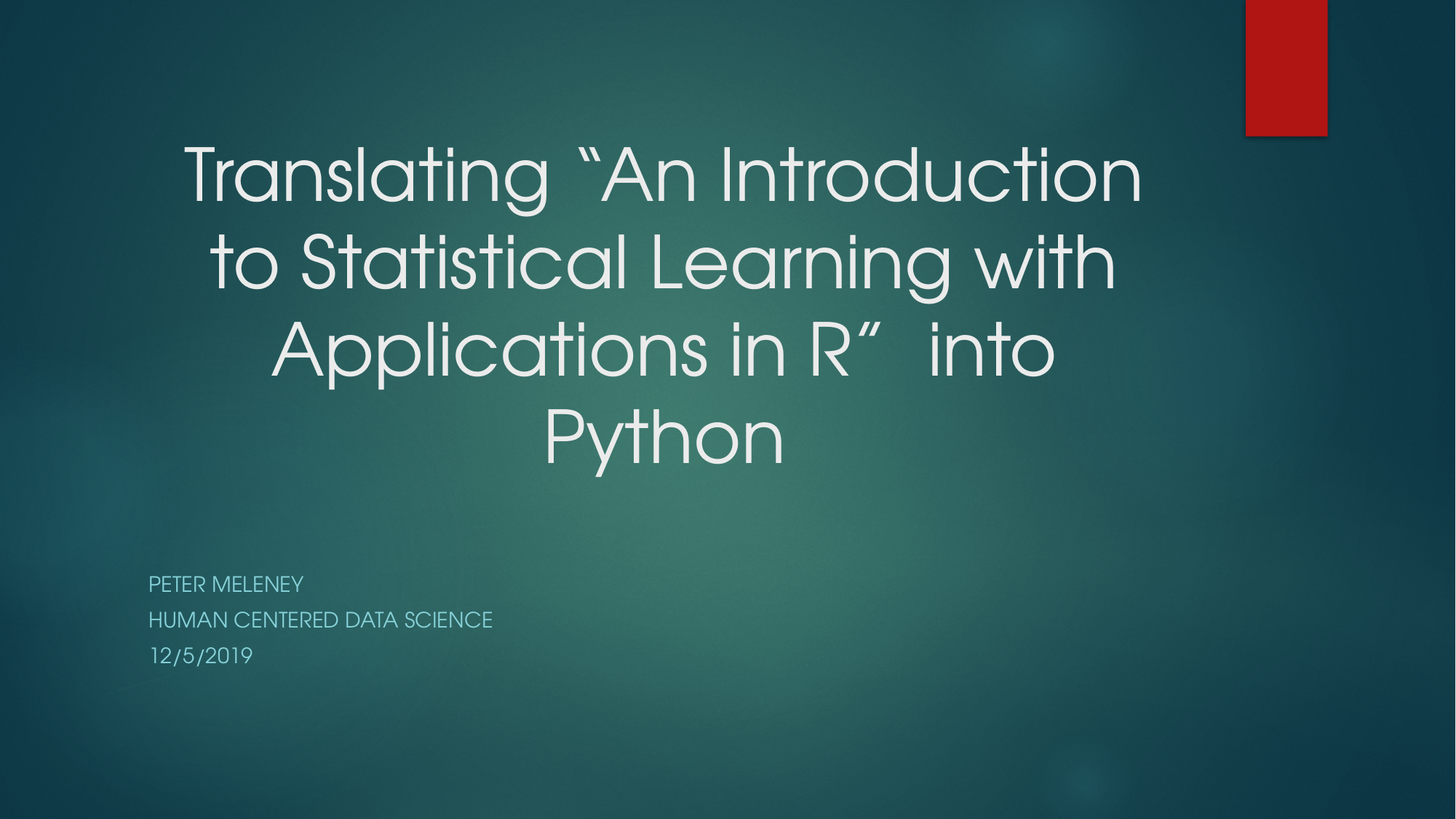

# Translating “An Introduction to Statistical Learning with Applications in R”  into Python
PETER MELENEY
HUMAN CENTERED DATA SCIENCE
12/5/2019